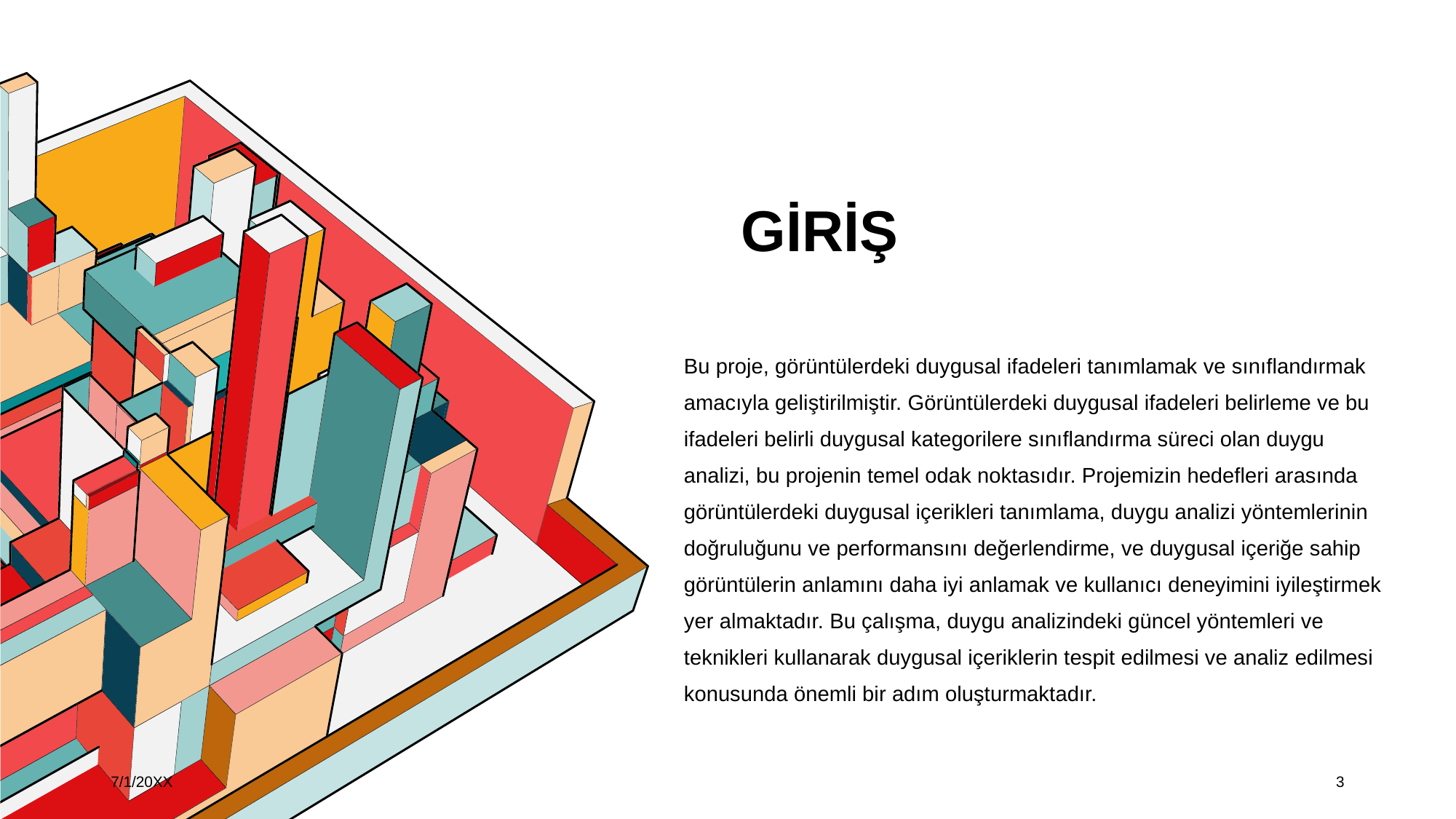

# Giriş
Bu proje, görüntülerdeki duygusal ifadeleri tanımlamak ve sınıflandırmak amacıyla geliştirilmiştir. Görüntülerdeki duygusal ifadeleri belirleme ve bu ifadeleri belirli duygusal kategorilere sınıflandırma süreci olan duygu analizi, bu projenin temel odak noktasıdır. Projemizin hedefleri arasında görüntülerdeki duygusal içerikleri tanımlama, duygu analizi yöntemlerinin doğruluğunu ve performansını değerlendirme, ve duygusal içeriğe sahip görüntülerin anlamını daha iyi anlamak ve kullanıcı deneyimini iyileştirmek yer almaktadır. Bu çalışma, duygu analizindeki güncel yöntemleri ve teknikleri kullanarak duygusal içeriklerin tespit edilmesi ve analiz edilmesi konusunda önemli bir adım oluşturmaktadır.
7/1/20XX
3